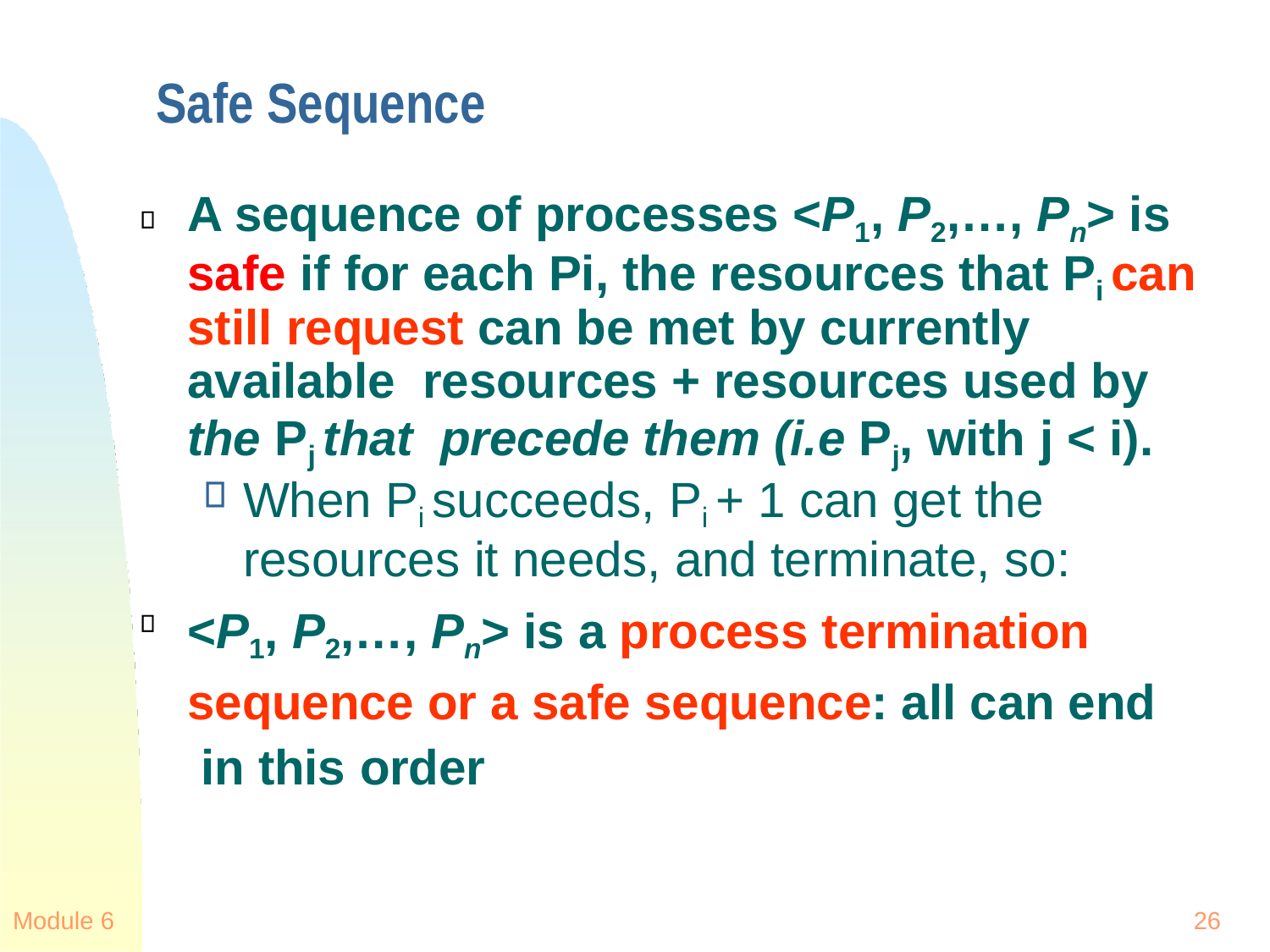

# Safe Sequence
A sequence of processes <P1, P2,…, Pn> is safe if for each Pi, the resources that Pi can still request can be met by currently available  resources + resources used by the Pj that  precede them (i.e Pj, with j < i).
When Pi succeeds, Pi + 1 can get the  resources it needs, and terminate, so:
<P1, P2,…, Pn> is a process termination  sequence or a safe sequence: all can end  in this order

Module 6
26